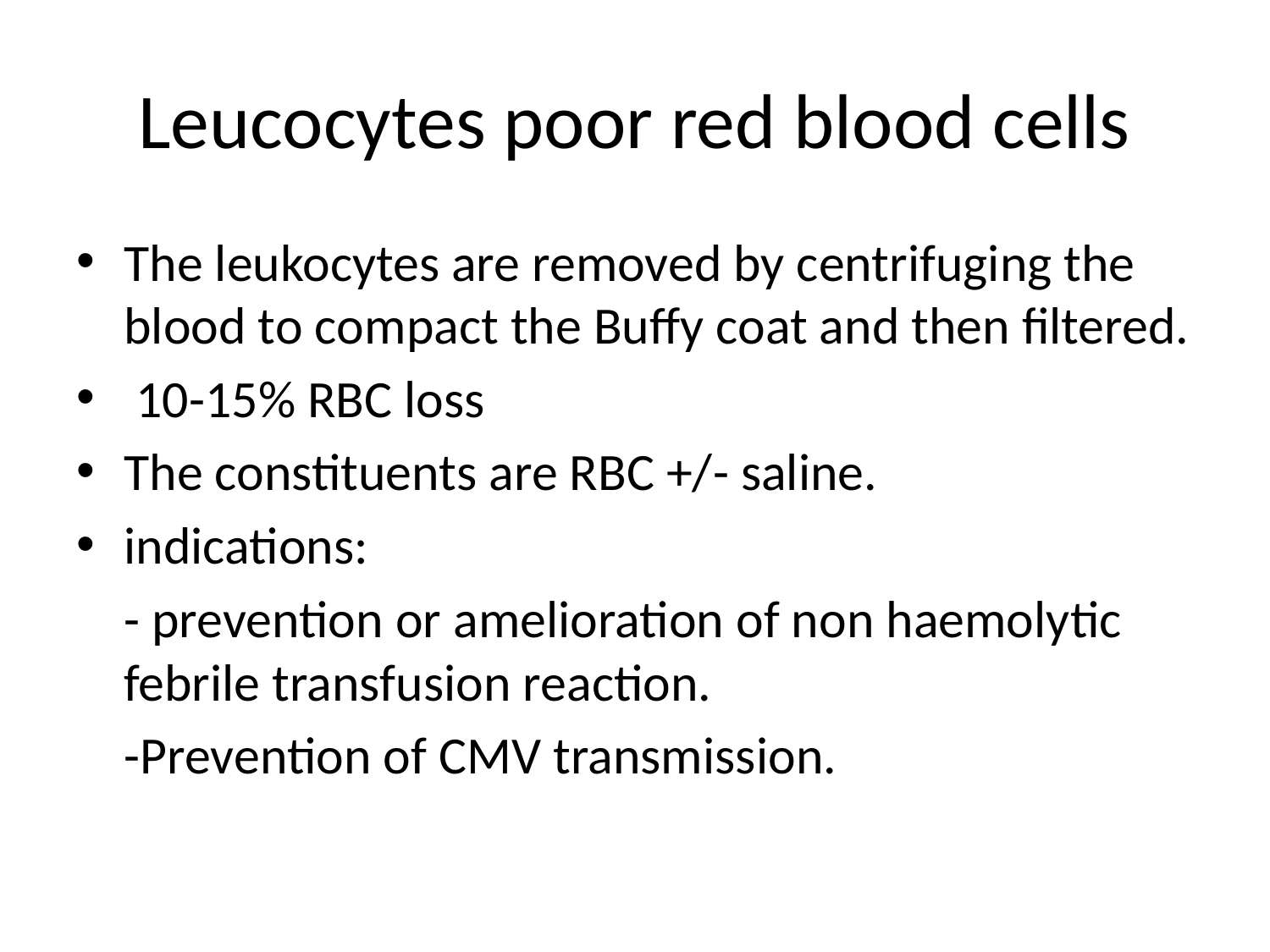

# Leucocytes poor red blood cells
The leukocytes are removed by centrifuging the blood to compact the Buffy coat and then filtered.
 10-15% RBC loss
The constituents are RBC +/- saline.
indications:
	- prevention or amelioration of non haemolytic febrile transfusion reaction.
	-Prevention of CMV transmission.